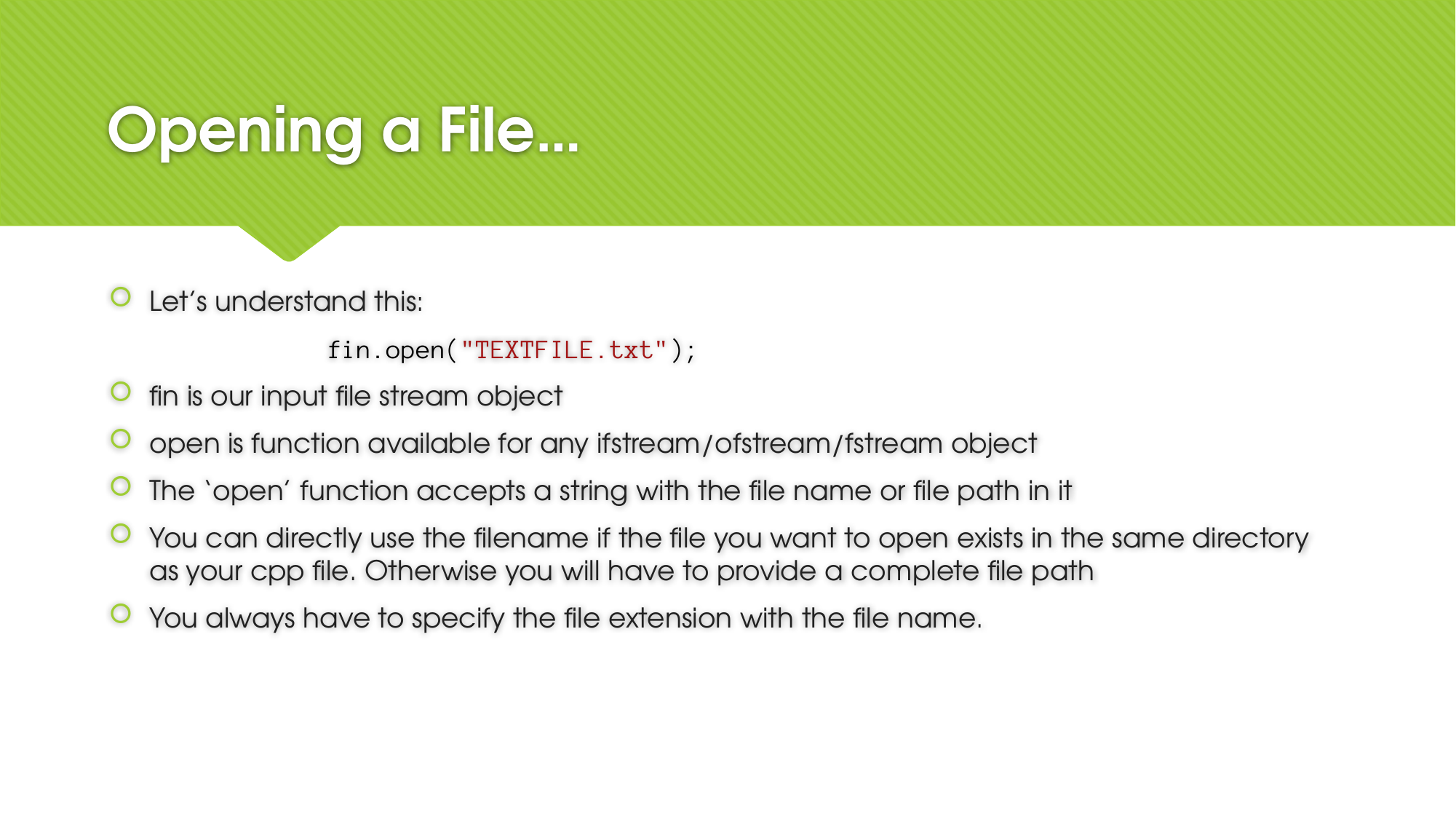

# Opening a File…
Let’s understand this:
		fin.open("TEXTFILE.txt");
fin is our input file stream object
open is function available for any ifstream/ofstream/fstream object
The ‘open’ function accepts a string with the file name or file path in it
You can directly use the filename if the file you want to open exists in the same directory as your cpp file. Otherwise you will have to provide a complete file path
You always have to specify the file extension with the file name.